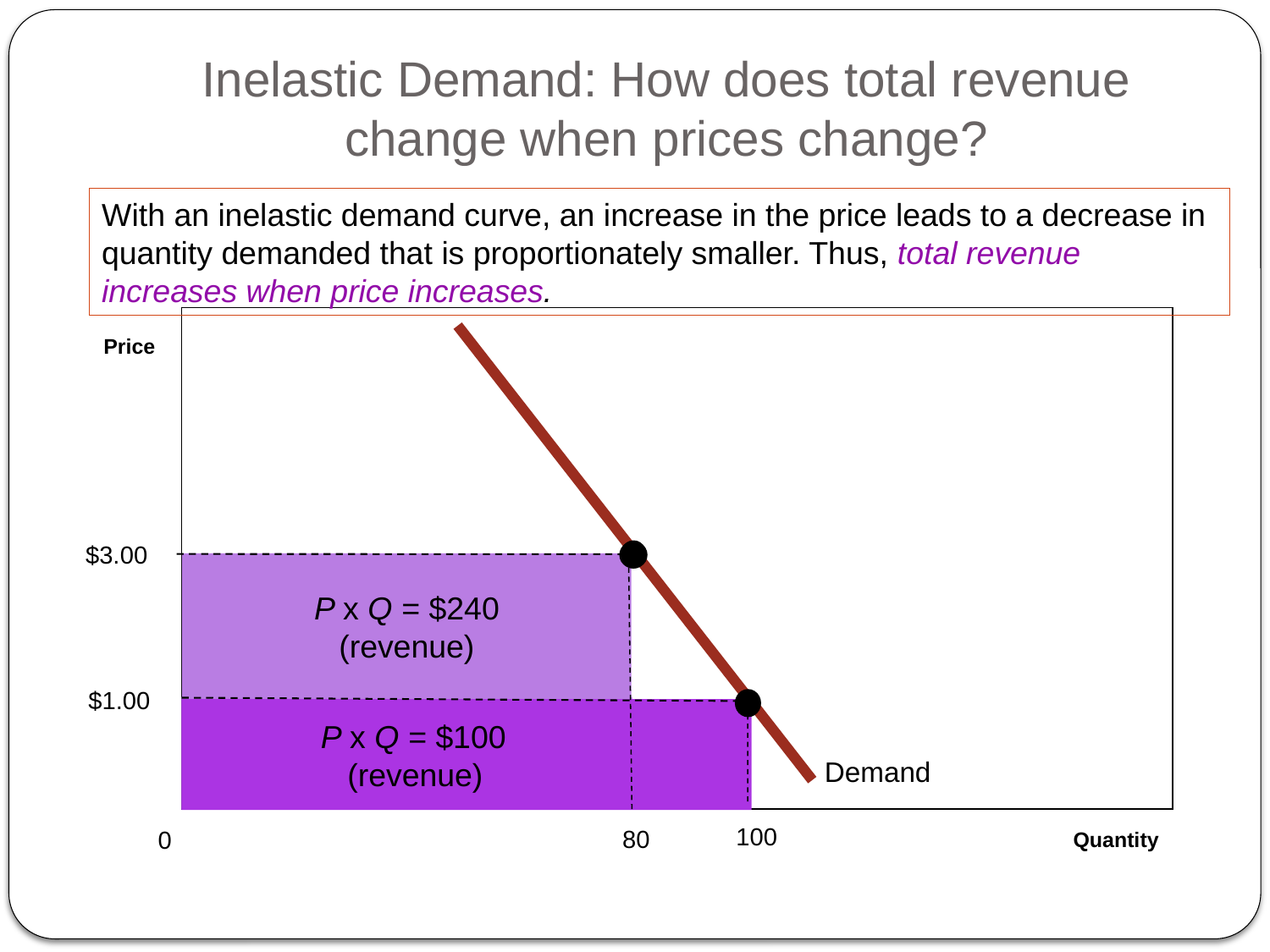

# Inelastic Demand: How does total revenue change when prices change?
With an inelastic demand curve, an increase in the price leads to a decrease in quantity demanded that is proportionately smaller. Thus, total revenue increases when price increases.

Demand
Price
$3.00

P x Q = $240
(revenue)

$1.00

	P x Q = $100
	   (revenue)
100
80
0
Quantity